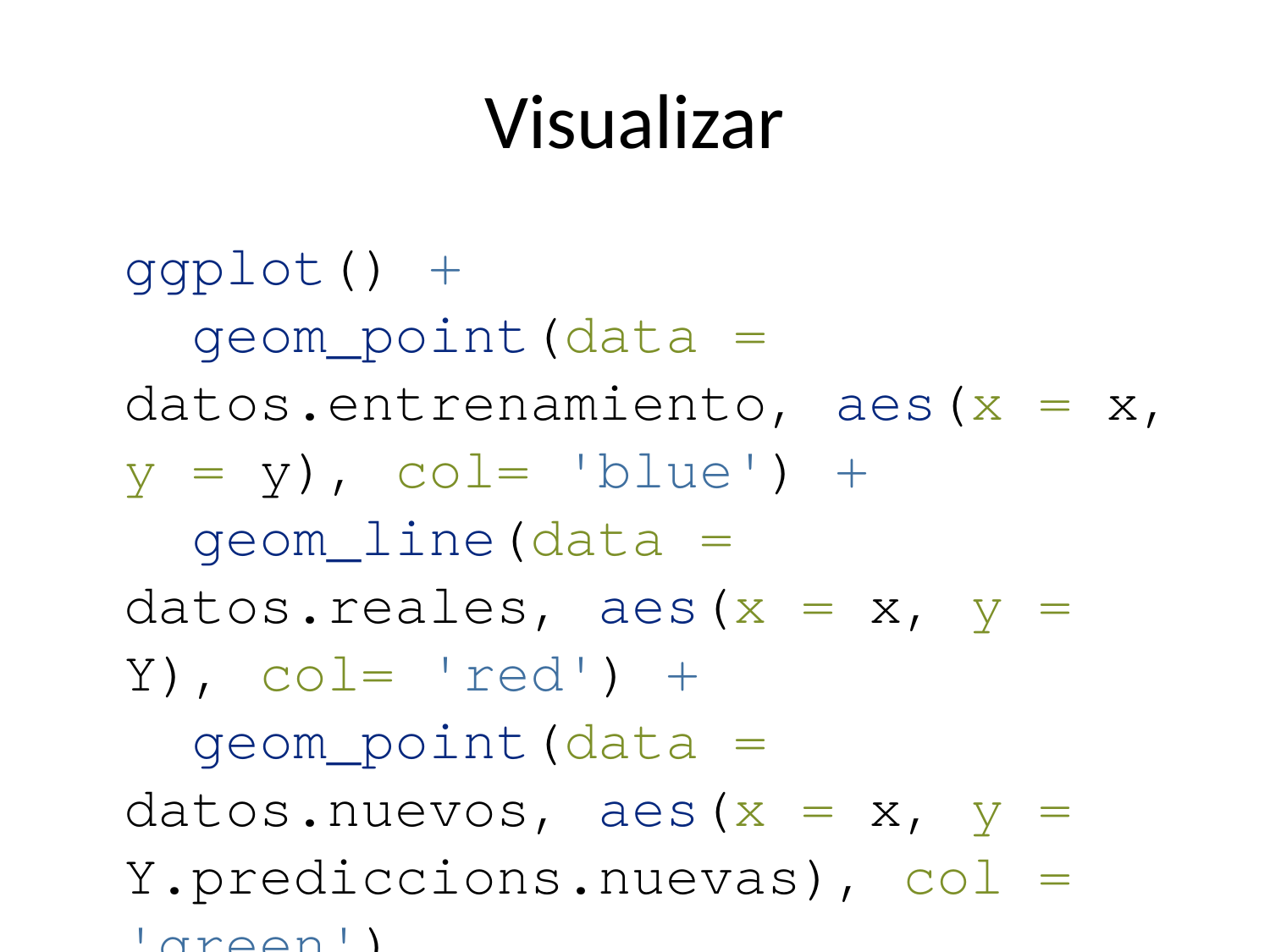

# Visualizar
ggplot() +
  geom_point(data = datos.entrenamiento, aes(x = x, y = y), col= 'blue') +
  geom_line(data = datos.reales, aes(x = x, y = Y), col= 'red') +
  geom_point(data = datos.nuevos, aes(x = x, y = Y.prediccions.nuevas), col = 'green')